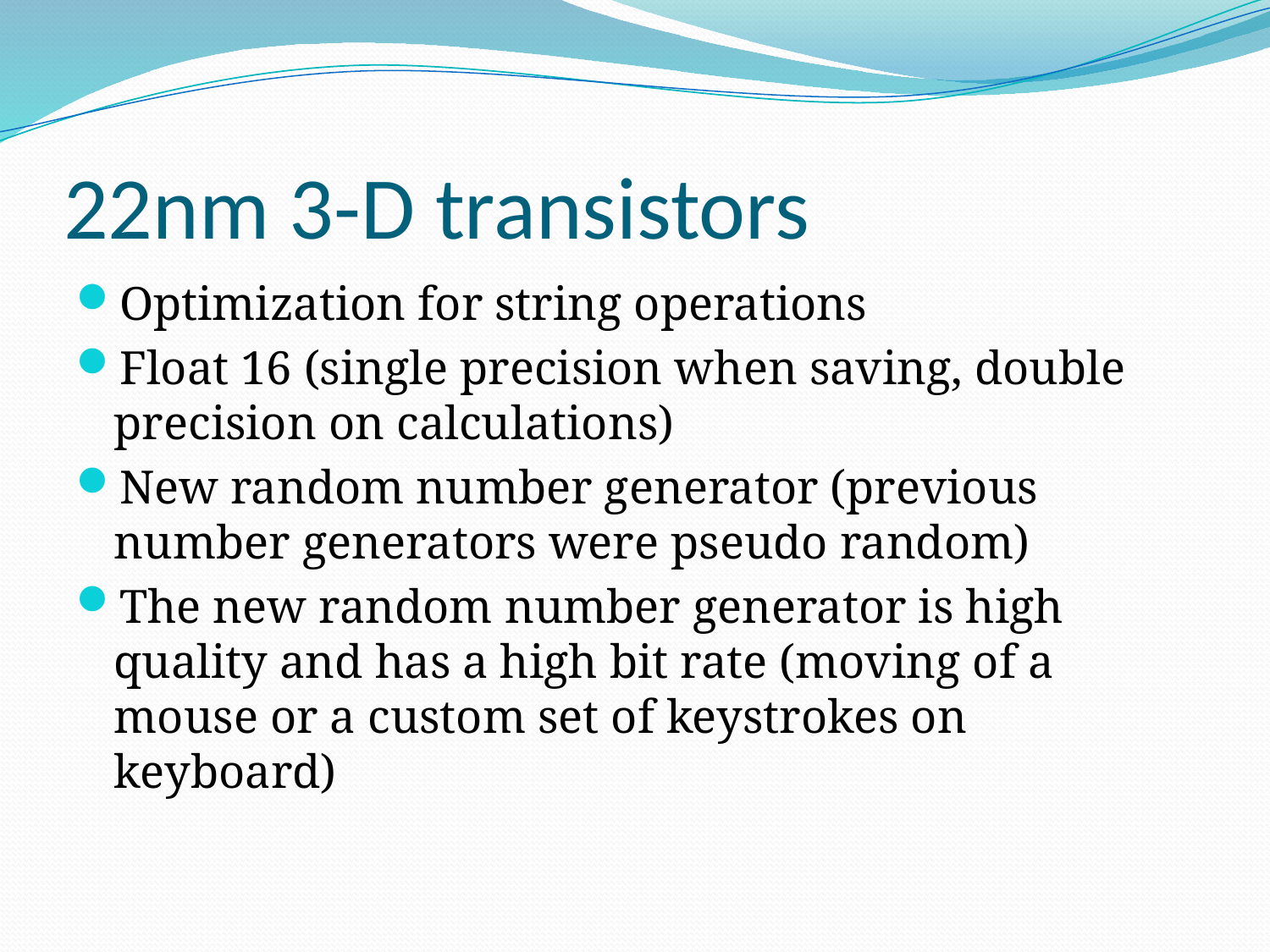

# 22nm 3-D transistors
Optimization for string operations
Float 16 (single precision when saving, double precision on calculations)
New random number generator (previous number generators were pseudo random)
The new random number generator is high quality and has a high bit rate (moving of a mouse or a custom set of keystrokes on keyboard)